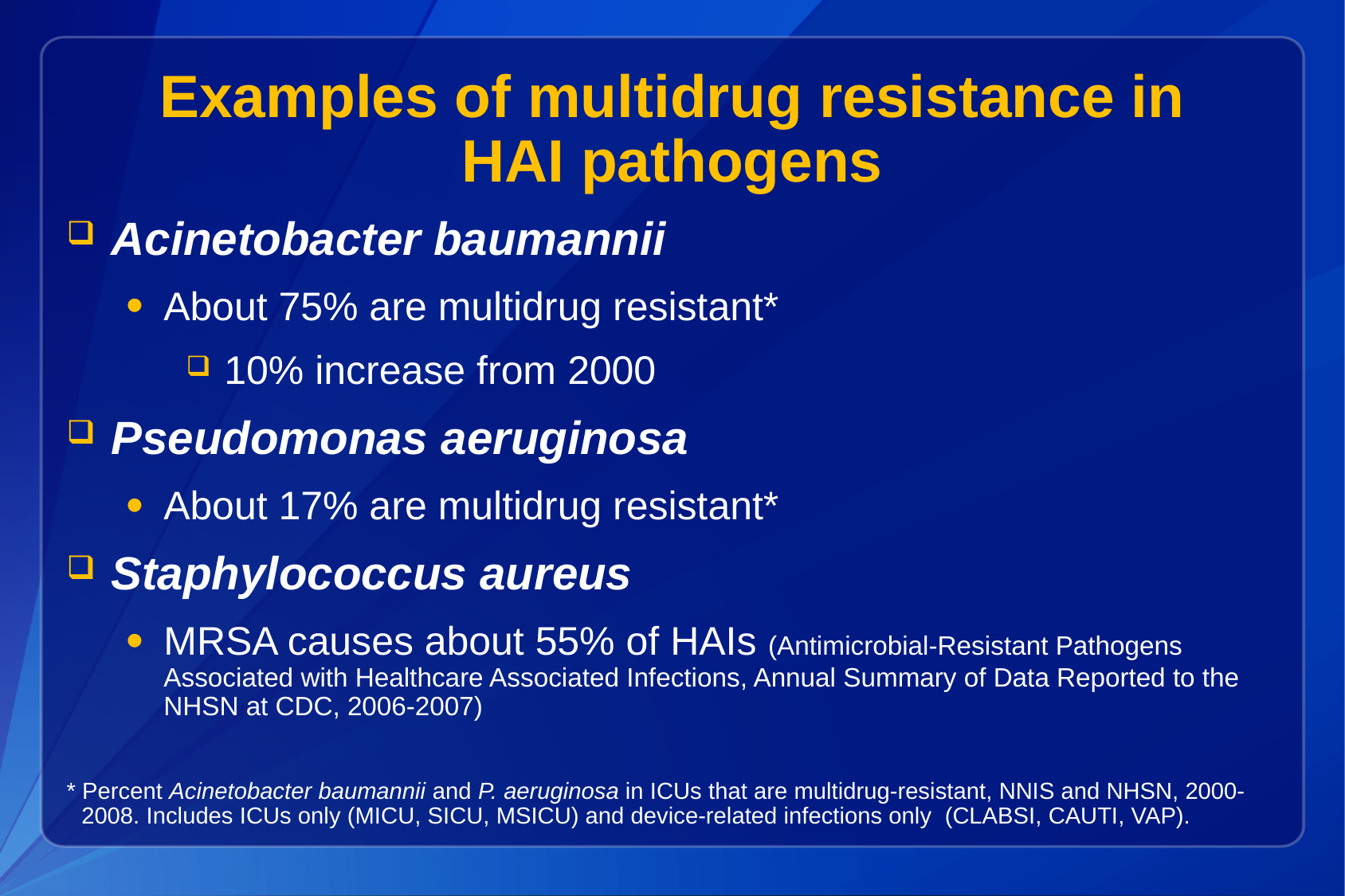

Examples of multidrug resistance in
HAI pathogens
#
Acinetobacter baumannii
About 75% are multidrug resistant*
10% increase from 2000
Pseudomonas aeruginosa
About 17% are multidrug resistant*
Staphylococcus aureus
MRSA causes about 55% of HAIs (Antimicrobial-Resistant Pathogens Associated with Healthcare Associated Infections, Annual Summary of Data Reported to the NHSN at CDC, 2006-2007)
* Percent Acinetobacter baumannii and P. aeruginosa in ICUs that are multidrug-resistant, NNIS and NHSN, 2000-2008. Includes ICUs only (MICU, SICU, MSICU) and device-related infections only  (CLABSI, CAUTI, VAP).